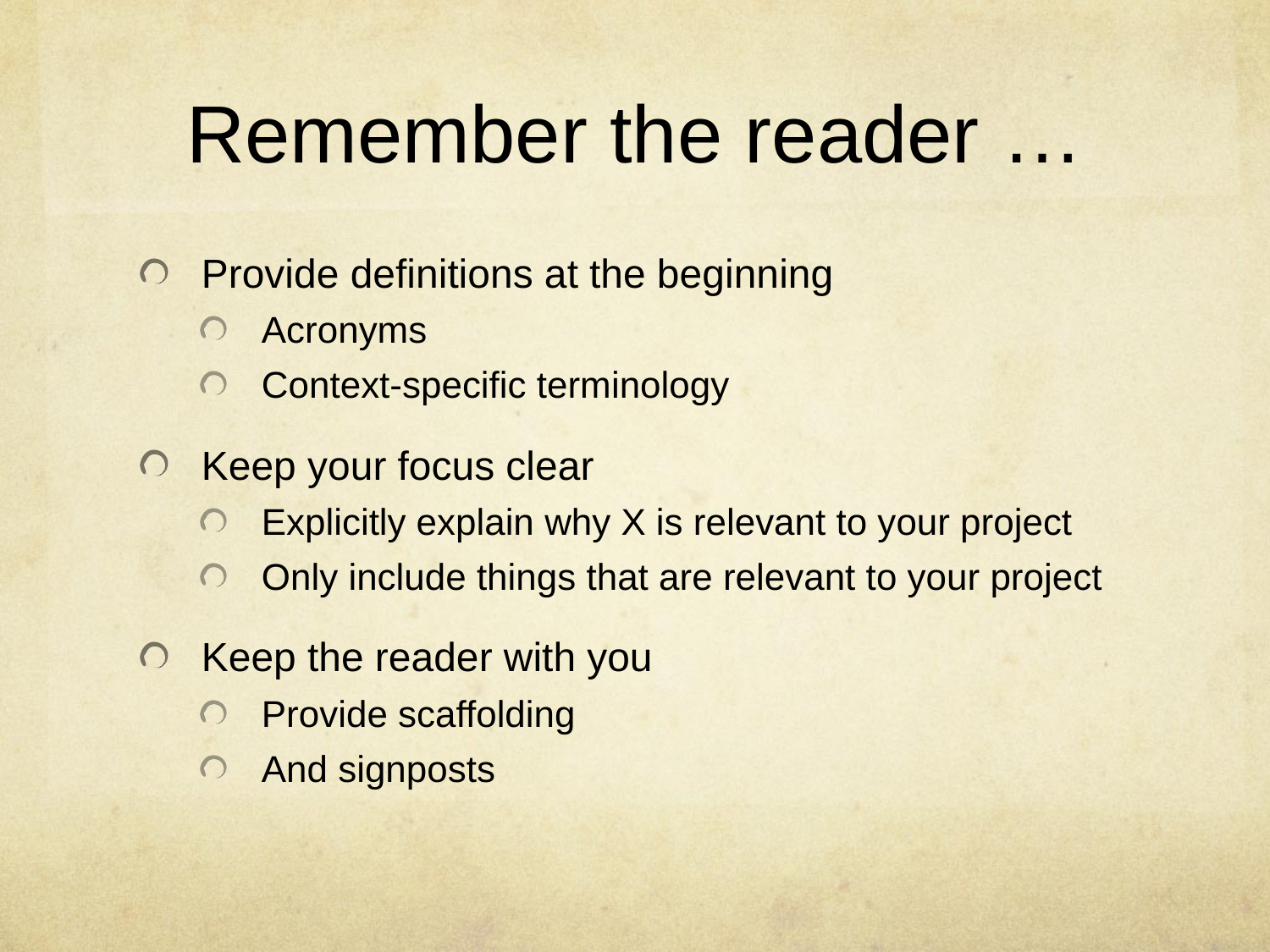

# Remember the reader …
Provide definitions at the beginning
Acronyms
Context-specific terminology
Keep your focus clear
Explicitly explain why X is relevant to your project
Only include things that are relevant to your project
Keep the reader with you
Provide scaffolding
And signposts